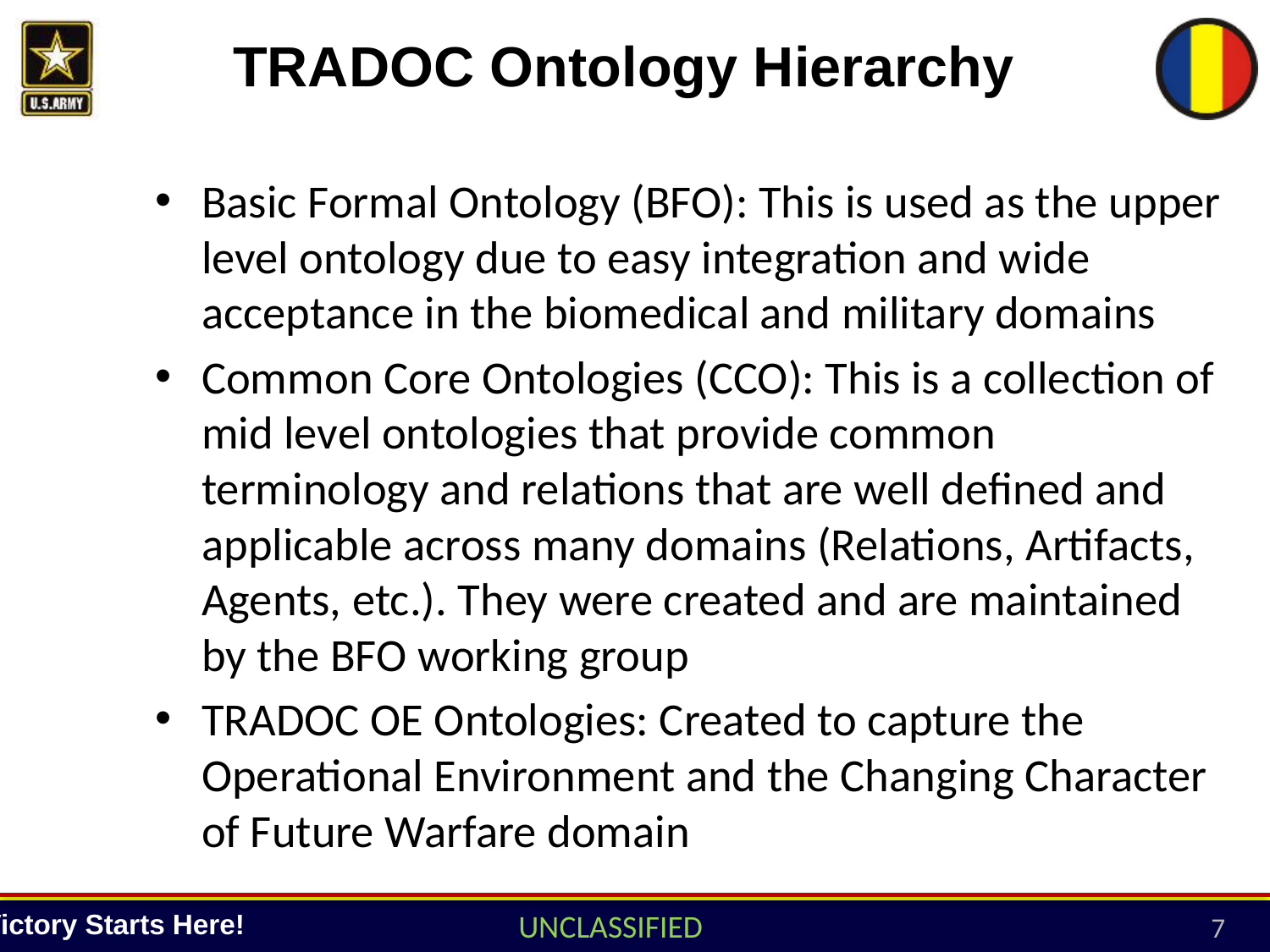

# TRADOC Ontology Hierarchy
Basic Formal Ontology (BFO): This is used as the upper level ontology due to easy integration and wide acceptance in the biomedical and military domains
Common Core Ontologies (CCO): This is a collection of mid level ontologies that provide common terminology and relations that are well defined and applicable across many domains (Relations, Artifacts, Agents, etc.). They were created and are maintained by the BFO working group
TRADOC OE Ontologies: Created to capture the Operational Environment and the Changing Character of Future Warfare domain
7